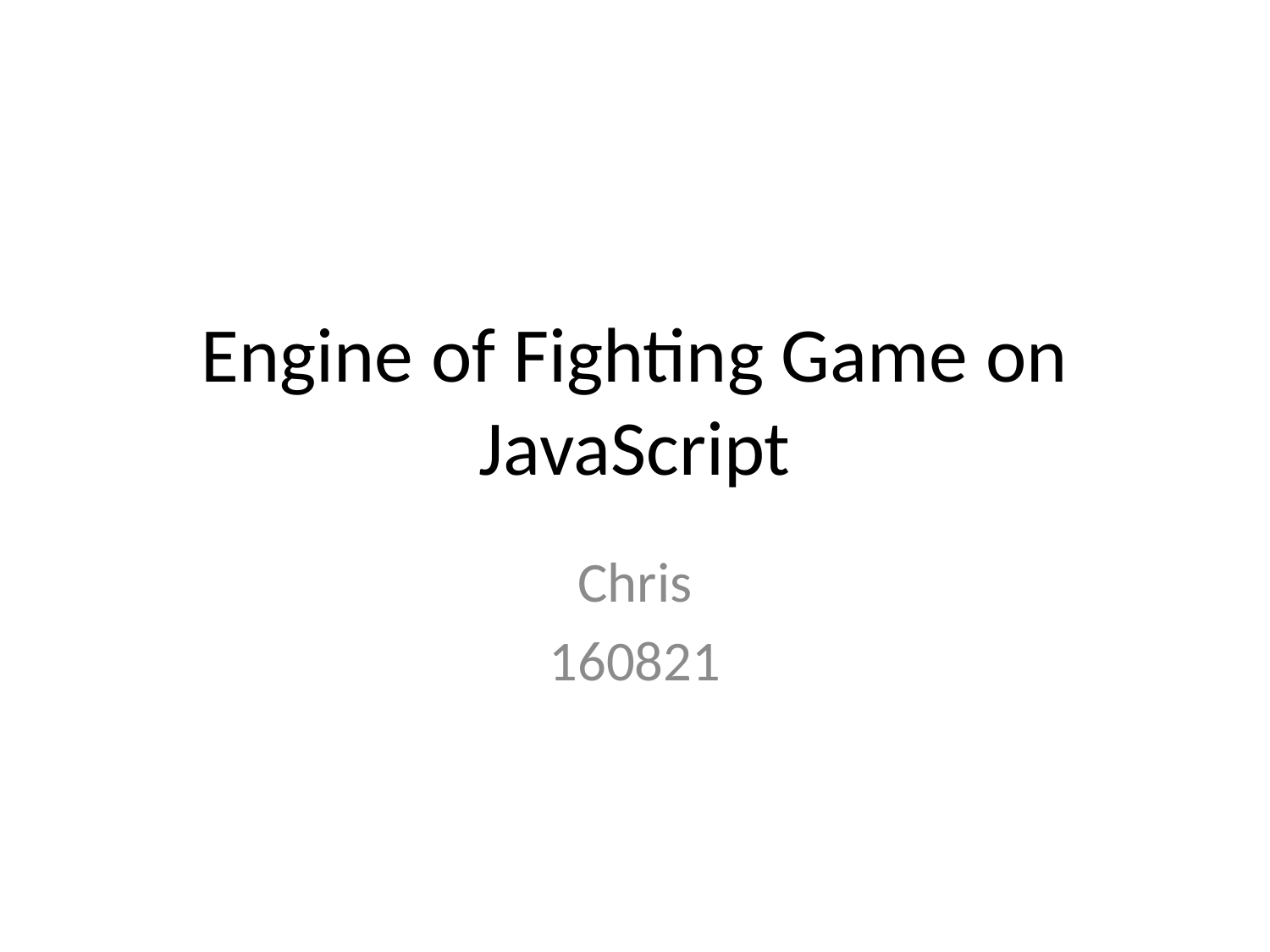

# Engine of Fighting Game on JavaScript
Chris
160821